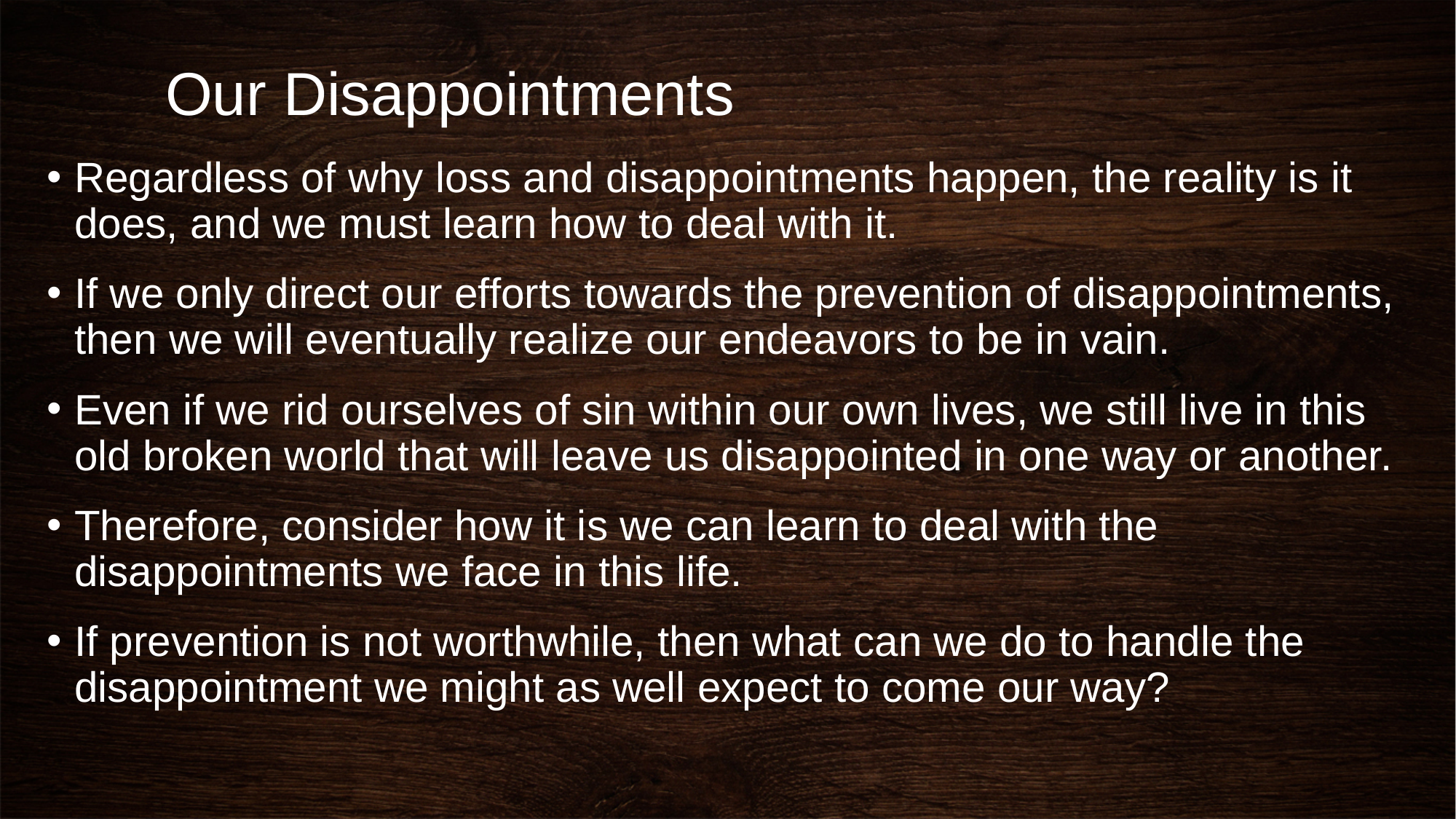

# Our Disappointments
Regardless of why loss and disappointments happen, the reality is it does, and we must learn how to deal with it.
If we only direct our efforts towards the prevention of disappointments, then we will eventually realize our endeavors to be in vain.
Even if we rid ourselves of sin within our own lives, we still live in this old broken world that will leave us disappointed in one way or another.
Therefore, consider how it is we can learn to deal with the disappointments we face in this life.
If prevention is not worthwhile, then what can we do to handle the disappointment we might as well expect to come our way?